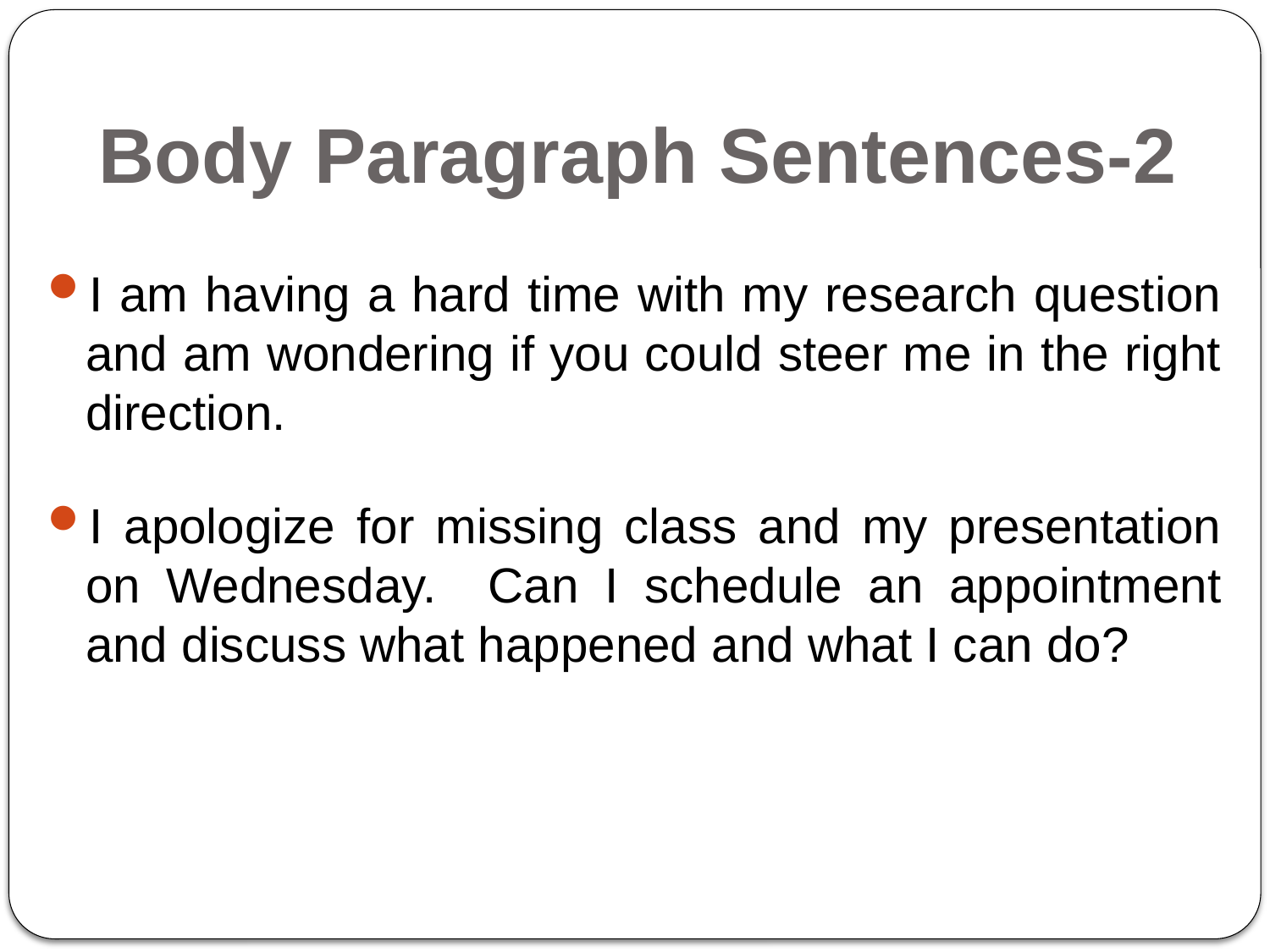

# Body Paragraph Sentences-2
I am having a hard time with my research question and am wondering if you could steer me in the right direction.

I apologize for missing class and my presentation on Wednesday.  Can I schedule an appointment and discuss what happened and what I can do?